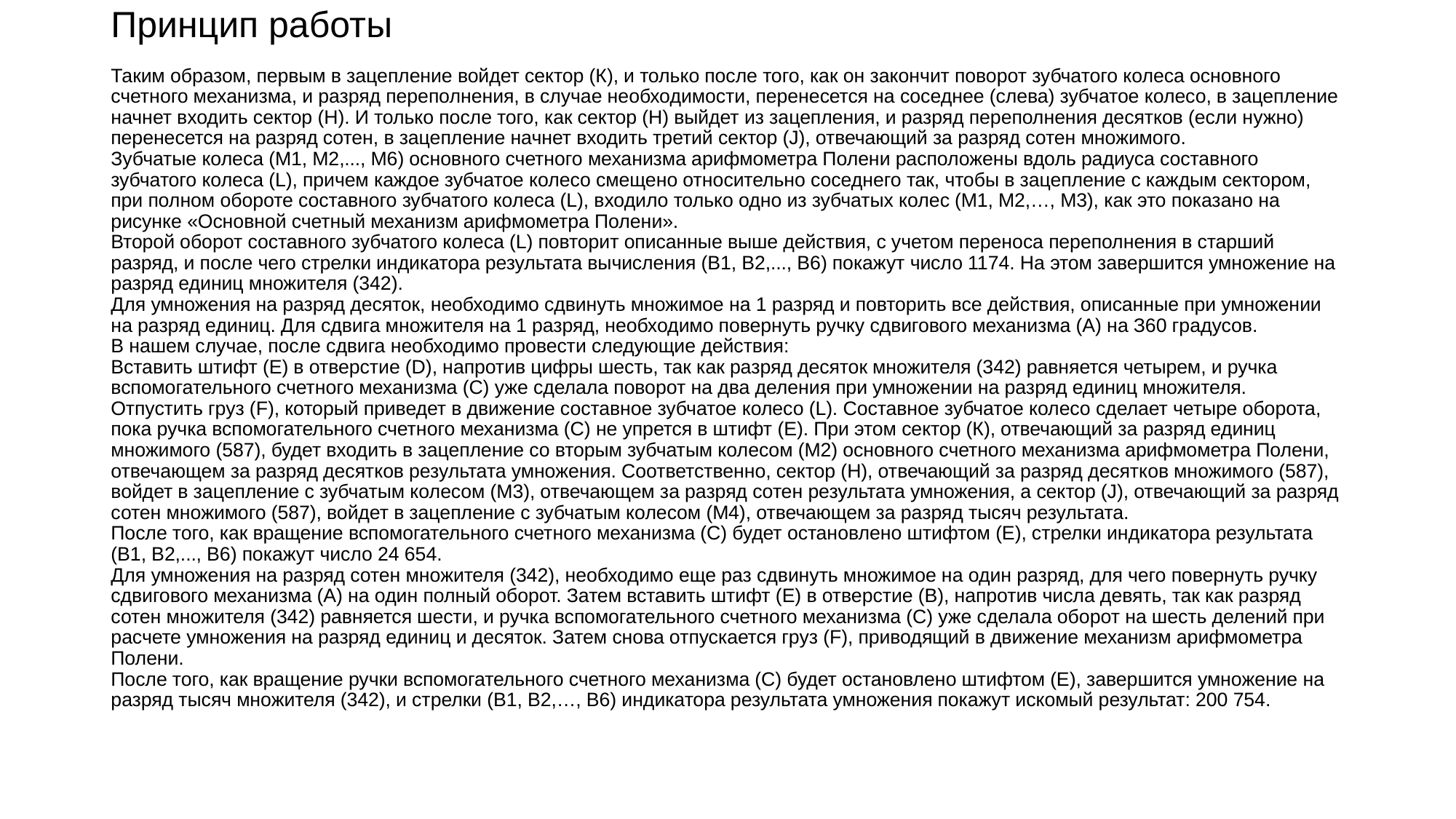

# Принцип работы
Таким образом, первым в зацепление войдет сектор (К), и только после того, как он закончит поворот зубчатого колеса основного счетного механизма, и разряд переполнения, в случае необходимости, перенесется на соседнее (слева) зубчатое колесо, в зацепление начнет входить сектор (Н). И только после того, как сектор (Н) выйдет из зацепления, и разряд переполнения десятков (если нужно) перенесется на разряд сотен, в зацепление начнет входить третий сектор (J), отвечающий за разряд сотен множимого.
Зубчатые колеса (М1, М2,..., М6) основного счетного механизма арифмометра Полени расположены вдоль радиуса составного зубчатого колеса (L), причем каждое зубчатое колесо смещено относительно соседнего так, чтобы в зацепление с каждым сектором, при полном обороте составного зубчатого колеса (L), входило только одно из зубчатых колес (М1, М2,…, М3), как это показано на рисунке «Основной счетный механизм арифмометра Полени».
Второй оборот составного зубчатого колеса (L) повторит описанные выше действия, с учетом переноса переполнения в старший разряд, и после чего стрелки индикатора результата вычисления (В1, В2,..., В6) покажут число 1174. На этом завершится умножение на разряд единиц множителя (342).
Для умножения на разряд десяток, необходимо сдвинуть множимое на 1 разряд и повторить все действия, описанные при умножении на разряд единиц. Для сдвига множителя на 1 разряд, необходимо повернуть ручку сдвигового механизма (А) на З60 градусов.
В нашем случае, после сдвига необходимо провести следующие действия:
Вставить штифт (Е) в отверстие (D), напротив цифры шесть, так как разряд десяток множителя (342) равняется четырем, и ручка вспомогательного счетного механизма (С) уже сделала поворот на два деления при умножении на разряд единиц множителя.
Отпустить груз (F), который приведет в движение составное зубчатое колесо (L). Составное зубчатое колесо сделает четыре оборота, пока ручка вспомогательного счетного механизма (С) не упрется в штифт (Е). При этом сектор (К), отвечающий за разряд единиц множимого (587), будет входить в зацепление со вторым зубчатым колесом (М2) основного счетного механизма арифмометра Полени, отвечающем за разряд десятков результата умножения. Соответственно, сектор (Н), отвечающий за разряд десятков множимого (587), войдет в зацепление с зубчатым колесом (М3), отвечающем за разряд сотен результата умножения, а сектор (J), отвечающий за разряд сотен множимого (587), войдет в зацепление с зубчатым колесом (М4), отвечающем за разряд тысяч результата.
После того, как вращение вспомогательного счетного механизма (С) будет остановлено штифтом (Е), стрелки индикатора результата (В1, В2,..., В6) покажут число 24 654.
Для умножения на разряд сотен множителя (342), необходимо еще раз сдвинуть множимое на один разряд, для чего повернуть ручку сдвигового механизма (А) на один полный оборот. Затем вставить штифт (Е) в отверстие (В), напротив числа девять, так как разряд сотен множителя (342) равняется шести, и ручка вспомогательного счетного механизма (С) уже сделала оборот на шесть делений при расчете умножения на разряд единиц и десяток. Затем снова отпускается груз (F), приводящий в движение механизм арифмометра Полени.
После того, как вращение ручки вспомогательного счетного механизма (С) будет остановлено штифтом (Е), завершится умножение на разряд тысяч множителя (342), и стрелки (В1, В2,…, В6) индикатора результата умножения покажут искомый результат: 200 754.